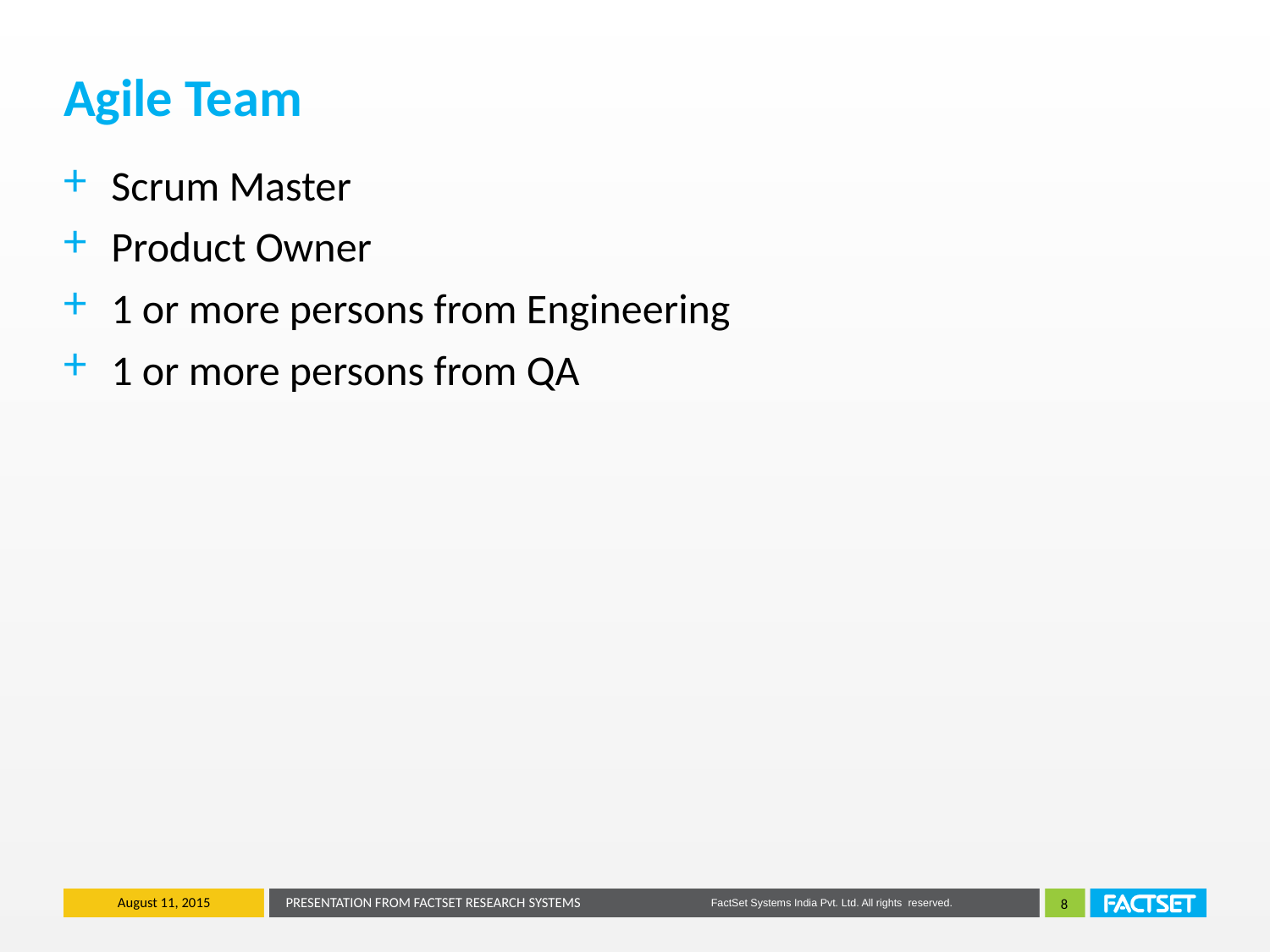

# Agile Team
Scrum Master
Product Owner
1 or more persons from Engineering
1 or more persons from QA
August 11, 2015
PRESENTATION FROM FACTSET RESEARCH SYSTEMS
8